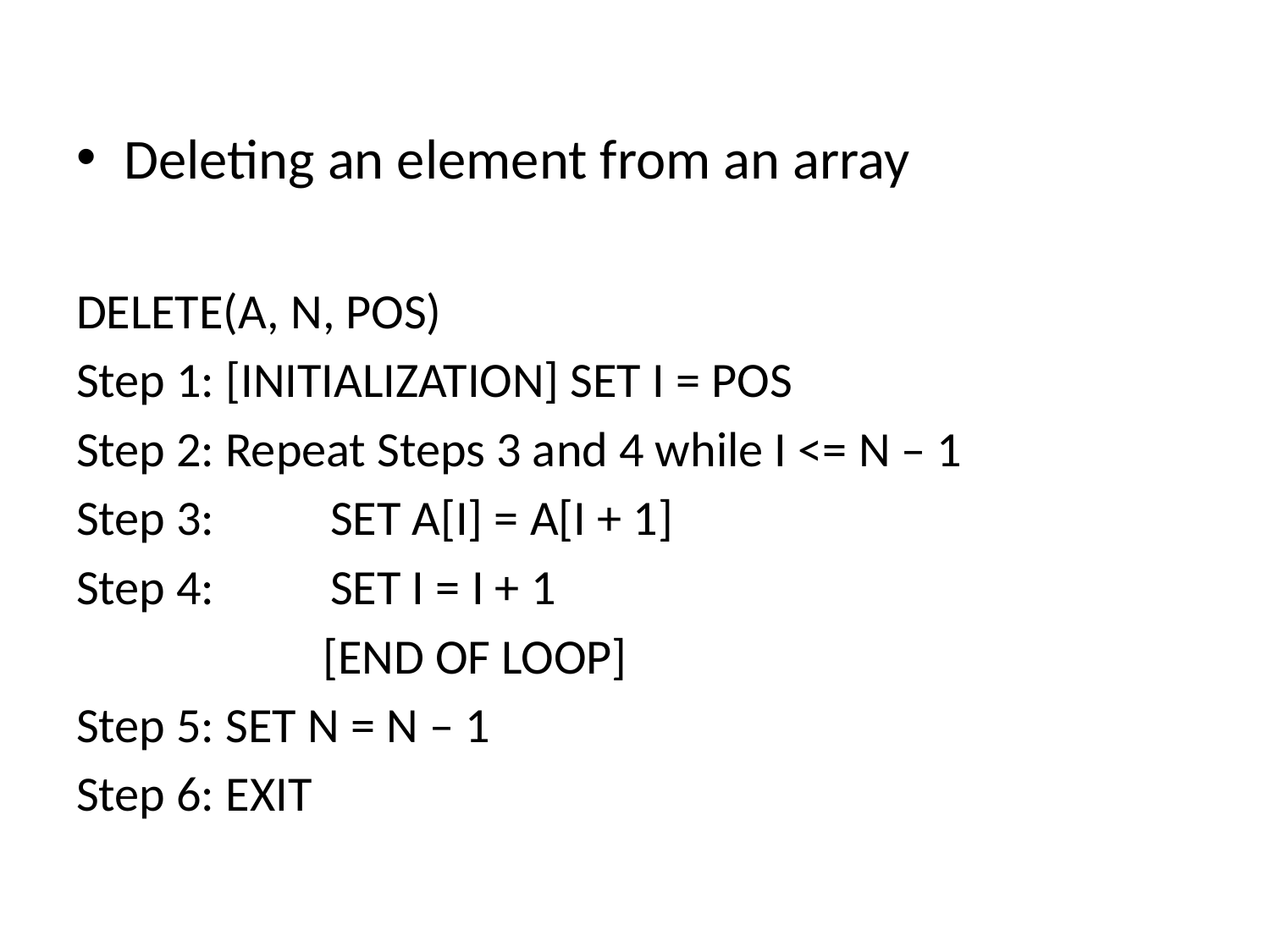

Deleting an element from an array

DELETE(A, N, POS)
Step 1: [INITIALIZATION] SET I = POS
Step 2: Repeat Steps 3 and 4 while I <= N – 1
Step 3: 	SET A[I] = A[I + 1]
Step 4: 	SET I = I + 1
                      [END OF LOOP]
Step 5: SET N = N – 1
Step 6: EXIT